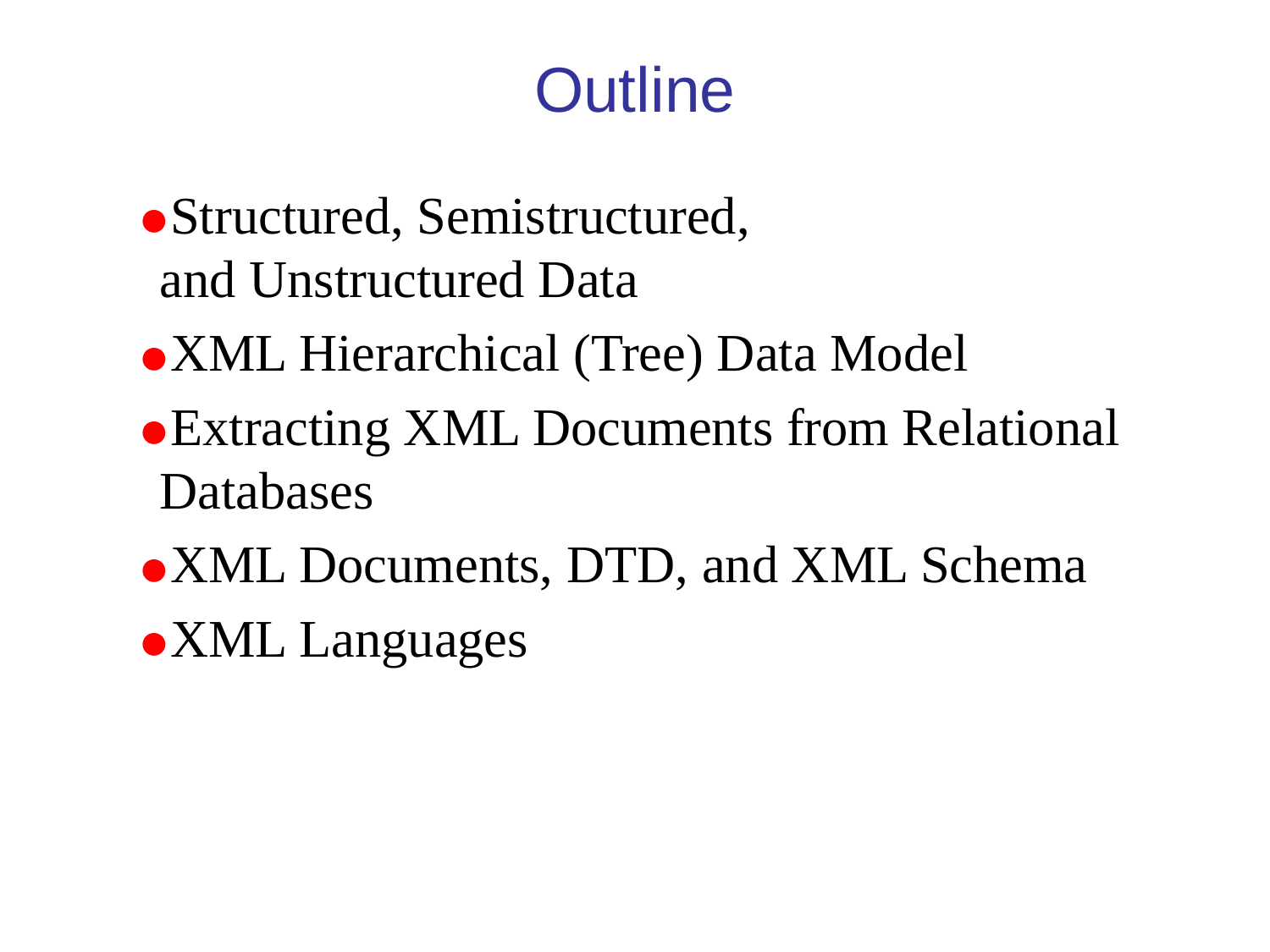

# Outline
Structured, Semistructured,
and Unstructured Data
XML Hierarchical (Tree) Data Model
Extracting XML Documents from Relational Databases
XML Documents, DTD, and XML Schema
XML Languages